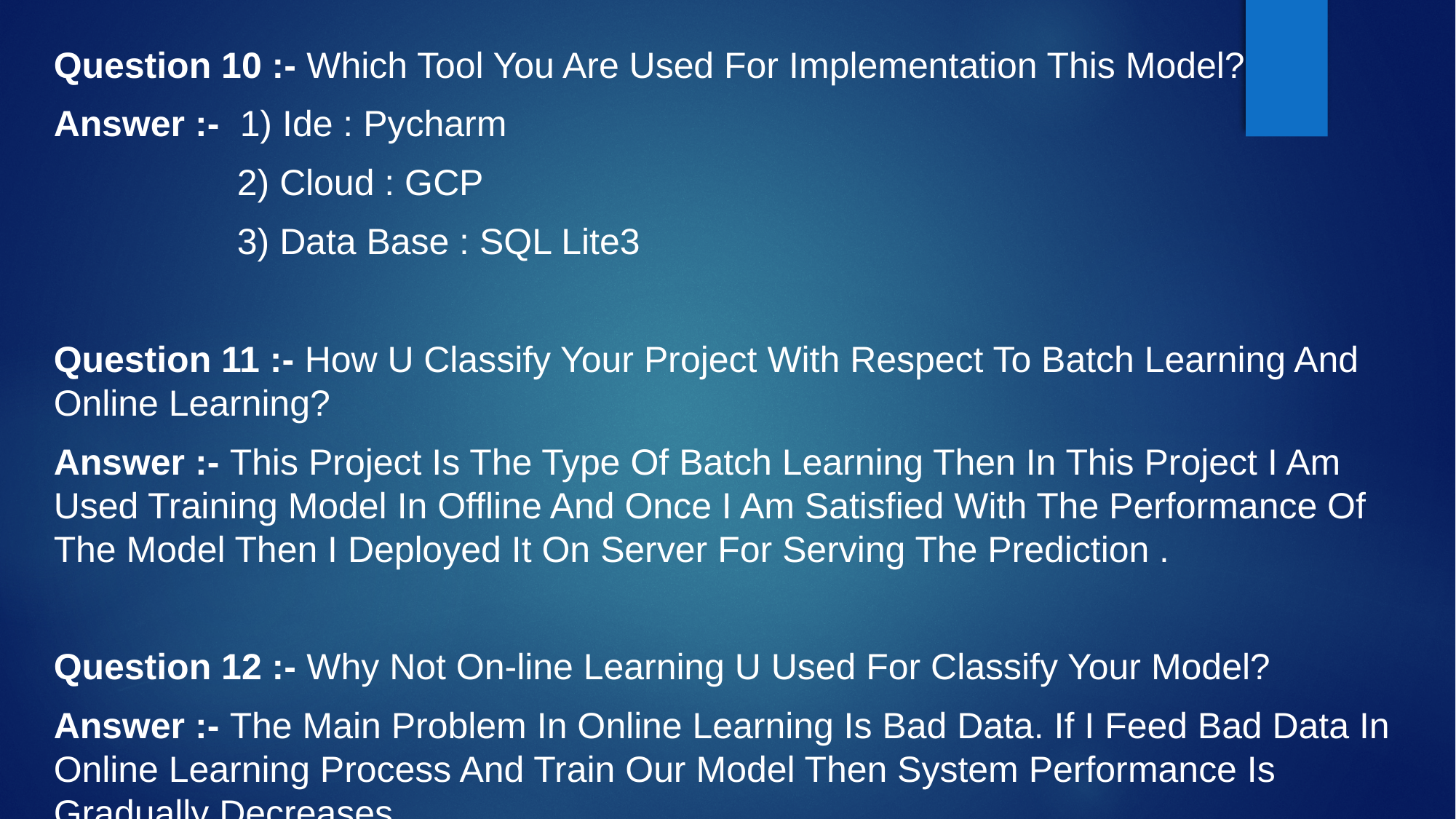

Question 10 :- Which Tool You Are Used For Implementation This Model?
Answer :-  1) Ide : Pycharm
                  2) Cloud : GCP
                  3) Data Base : SQL Lite3

Question 11 :- How U Classify Your Project With Respect To Batch Learning And Online Learning?
Answer :- This Project Is The Type Of Batch Learning Then In This Project I Am Used Training Model In Offline And Once I Am Satisfied With The Performance Of The Model Then I Deployed It On Server For Serving The Prediction .

Question 12 :- Why Not On-line Learning U Used For Classify Your Model?
Answer :- The Main Problem In Online Learning Is Bad Data. If I Feed Bad Data In Online Learning Process And Train Our Model Then System Performance Is Gradually Decreases.